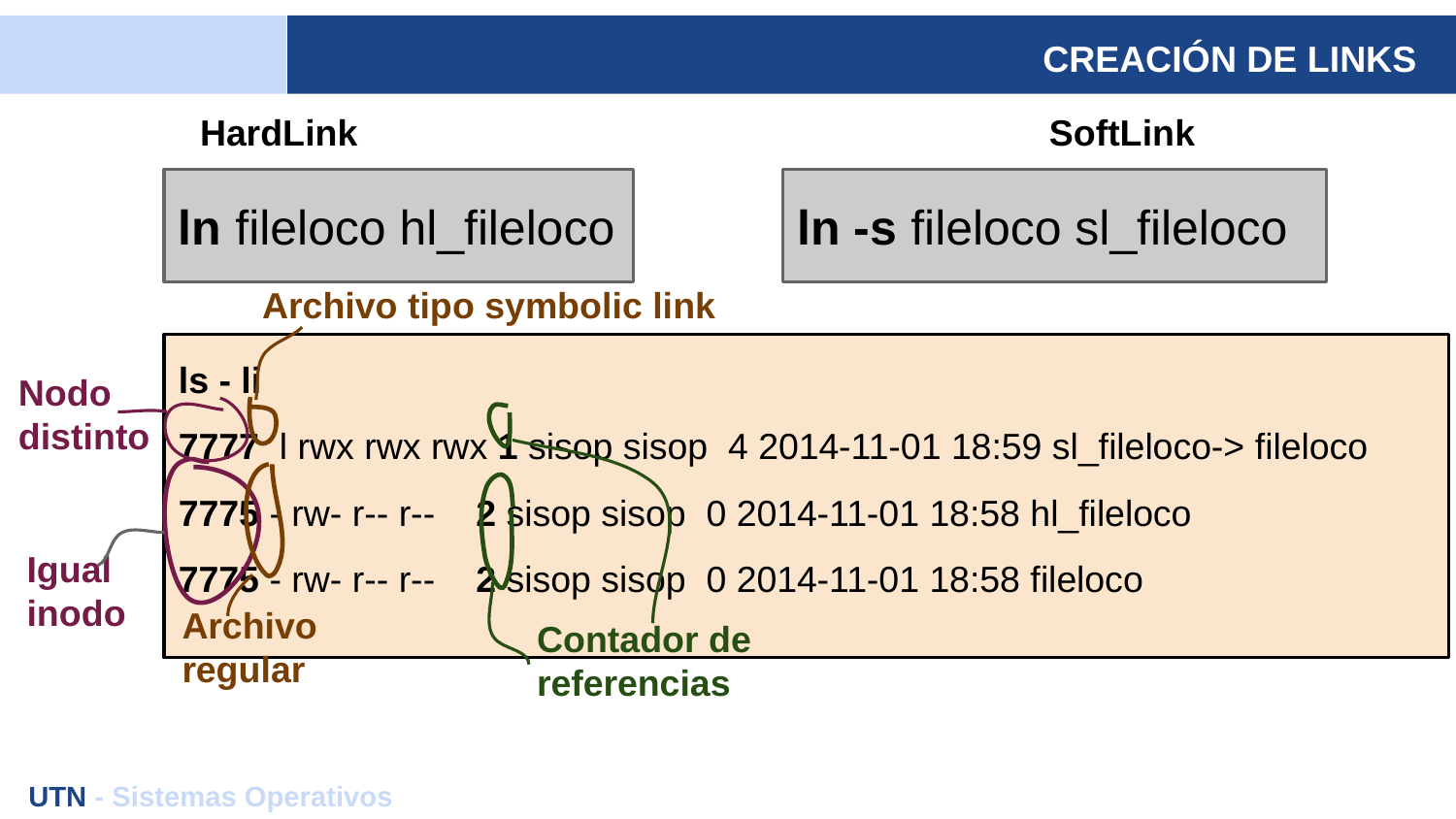

# CREACIÓN DE LINKS
                 HardLink	   		                             SoftLink
ln fileloco hl_fileloco
ln -s fileloco sl_fileloco
Archivo tipo symbolic link

Archivo regular
ls - li
7777  l rwx rwx rwx 1 sisop sisop  4 2014-11-01 18:59 sl_fileloco-> fileloco
7775 - rw- r-- r--    2 sisop sisop  0 2014-11-01 18:58 hl_fileloco
7775 - rw- r-- r--    2 sisop sisop  0 2014-11-01 18:58 fileloco

Nodo distinto

Igual inodo

Contador de referencias
UTN - Sistemas Operativos